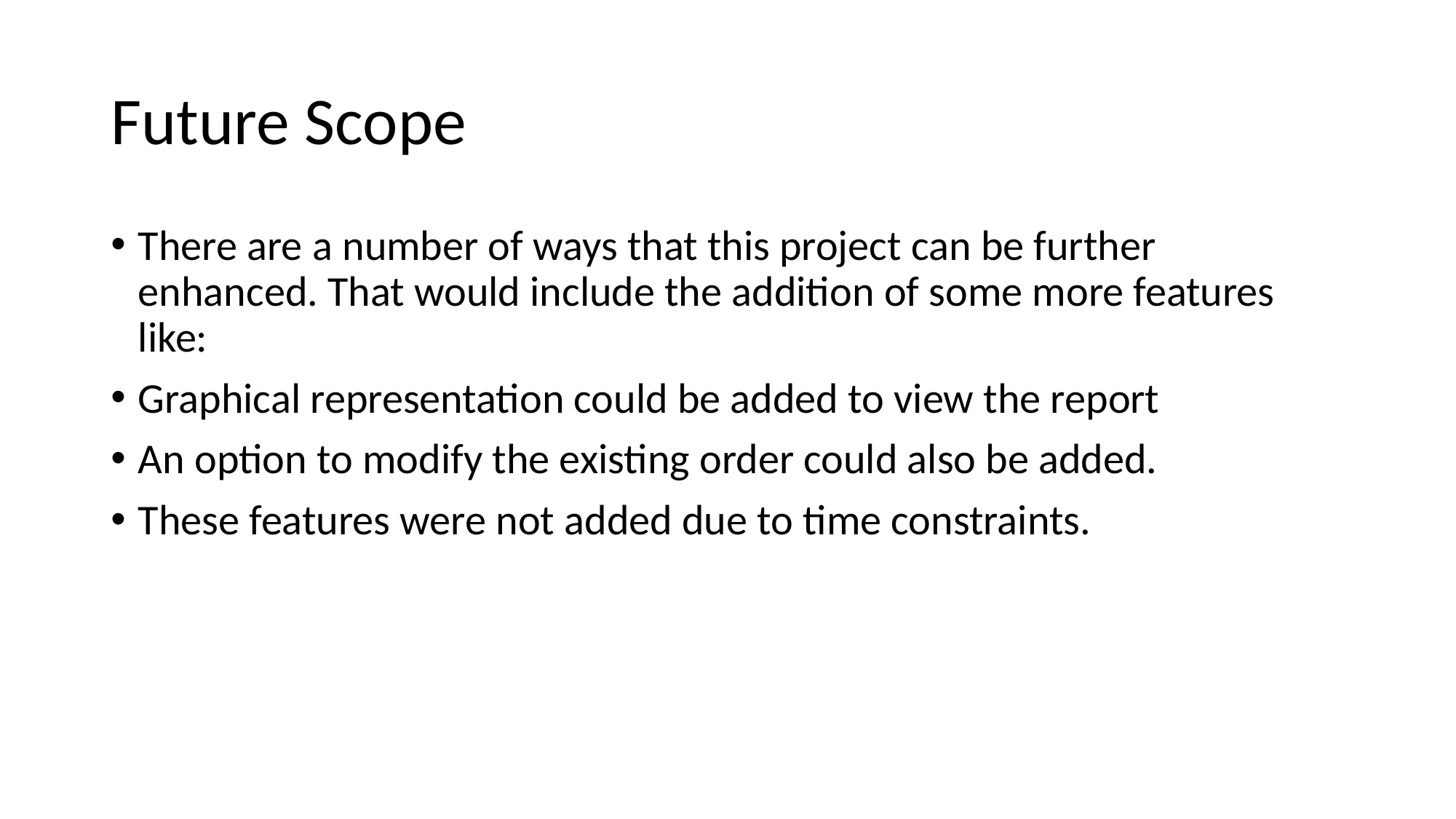

# Future Scope
There are a number of ways that this project can be further enhanced. That would include the addition of some more features like:
Graphical representation could be added to view the report
An option to modify the existing order could also be added.
These features were not added due to time constraints.